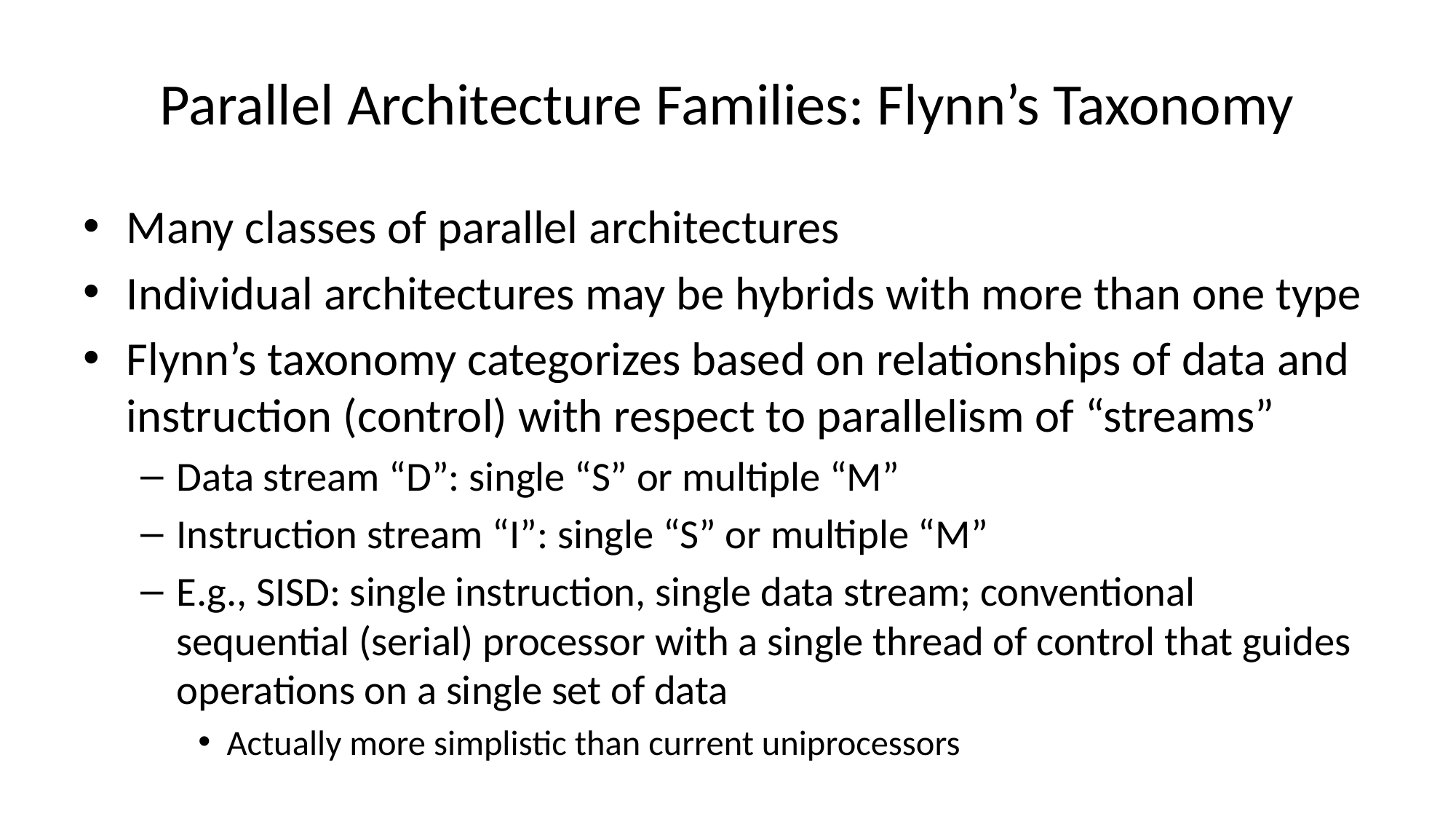

# Parallel Architecture Families: Flynn’s Taxonomy
Many classes of parallel architectures
Individual architectures may be hybrids with more than one type
Flynn’s taxonomy categorizes based on relationships of data and instruction (control) with respect to parallelism of “streams”
Data stream “D”: single “S” or multiple “M”
Instruction stream “I”: single “S” or multiple “M”
E.g., SISD: single instruction, single data stream; conventional sequential (serial) processor with a single thread of control that guides operations on a single set of data
Actually more simplistic than current uniprocessors